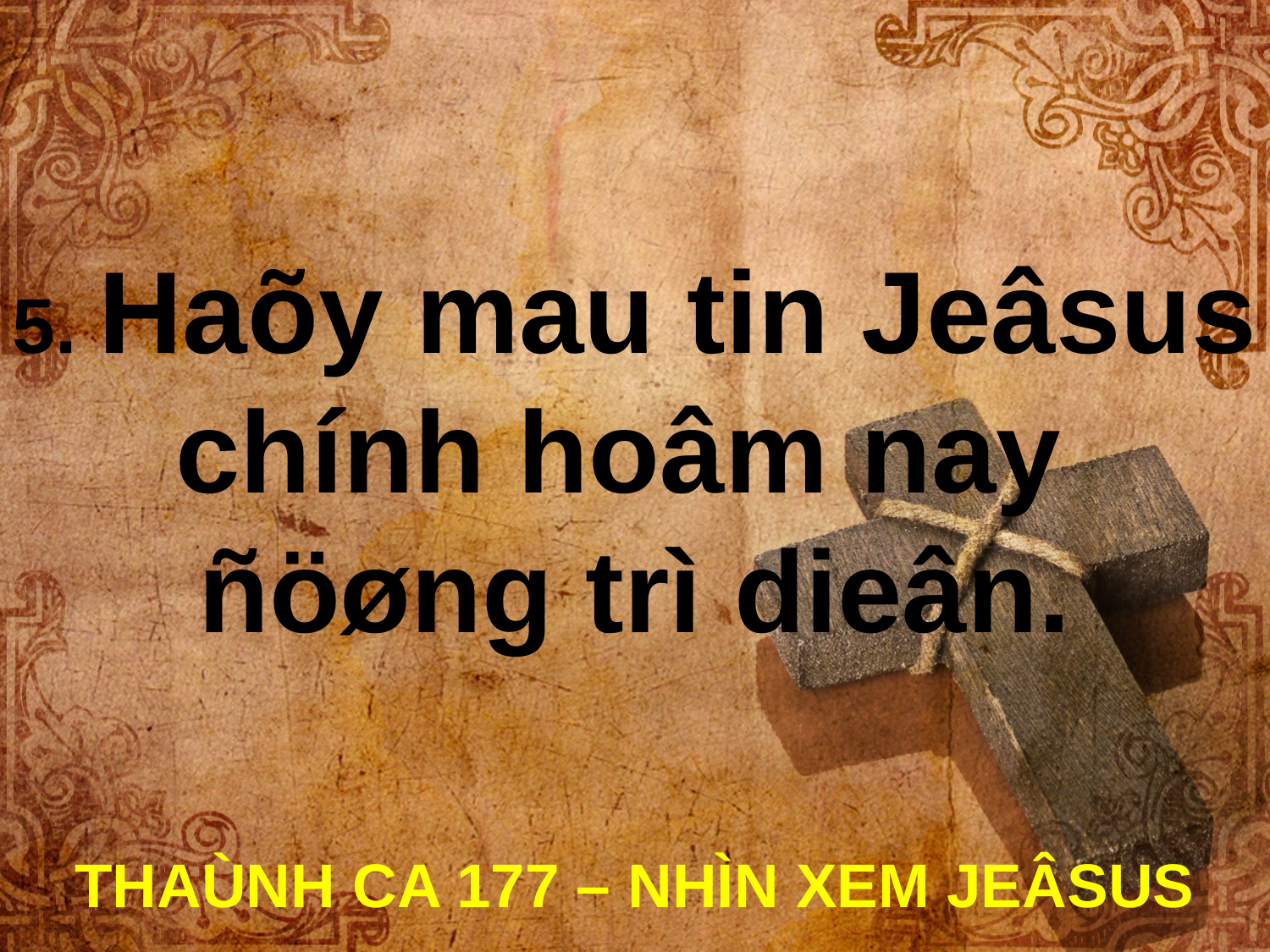

5. Haõy mau tin Jeâsus chính hoâm nay
ñöøng trì dieân.
THAÙNH CA 177 – NHÌN XEM JEÂSUS